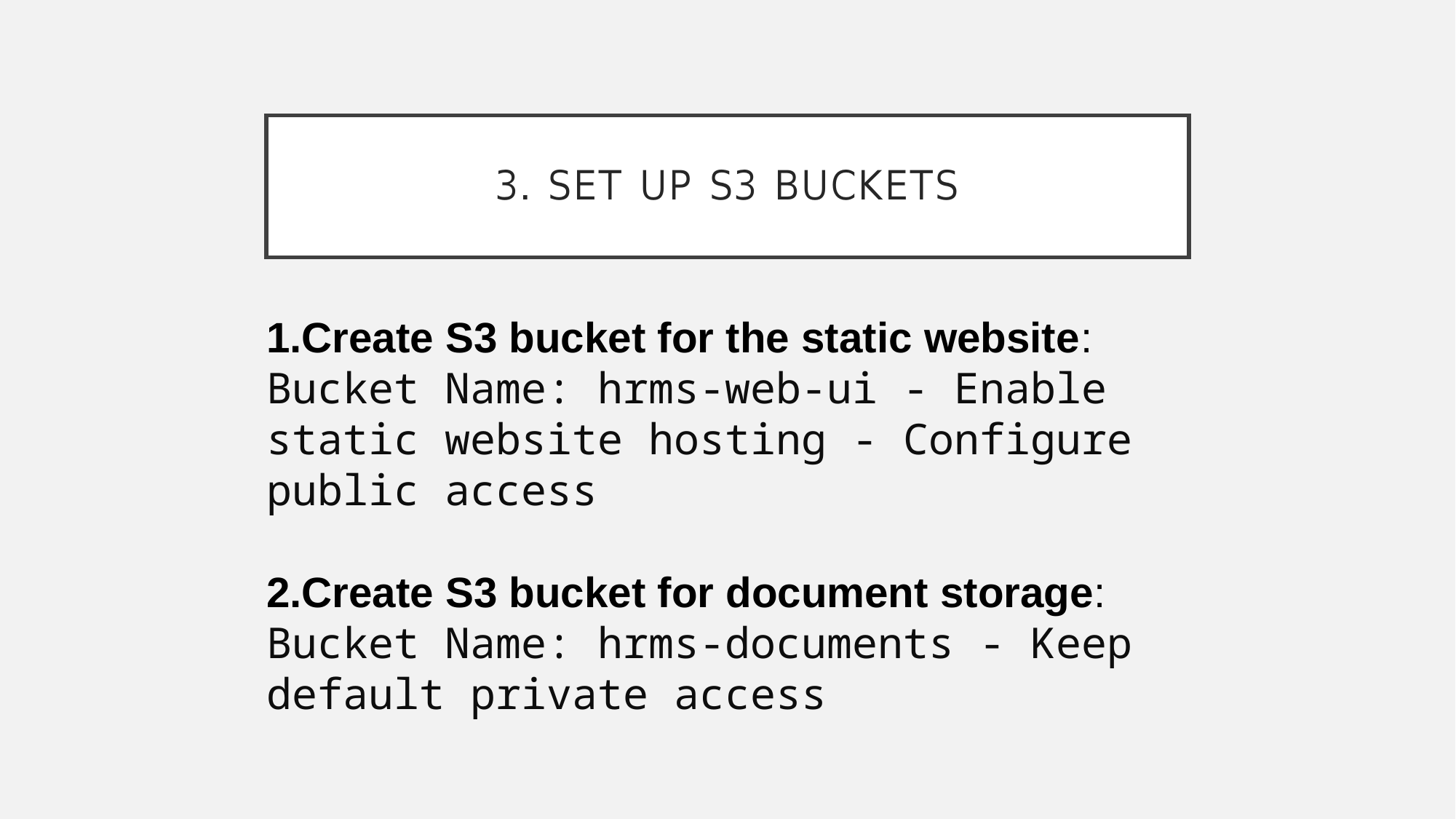

# 3. Set Up S3 Buckets

Create S3 bucket for the static website:
Bucket Name: hrms-web-ui - Enable static website hosting - Configure public access
Create S3 bucket for document storage:
Bucket Name: hrms-documents - Keep default private access